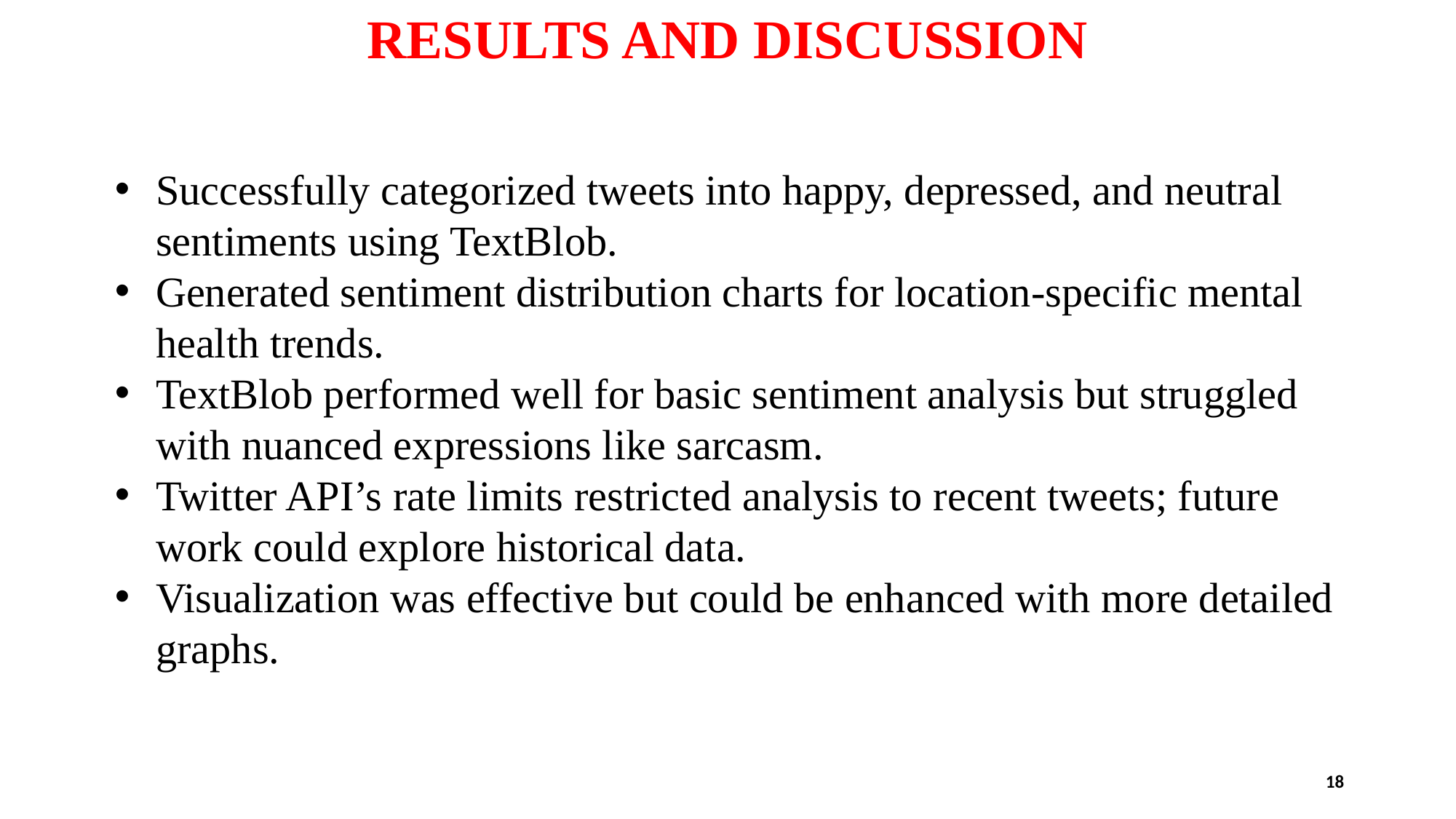

# RESULTS AND DISCUSSION
Successfully categorized tweets into happy, depressed, and neutral sentiments using TextBlob.
Generated sentiment distribution charts for location-specific mental health trends.
TextBlob performed well for basic sentiment analysis but struggled with nuanced expressions like sarcasm.
Twitter API’s rate limits restricted analysis to recent tweets; future work could explore historical data.
Visualization was effective but could be enhanced with more detailed graphs.
18